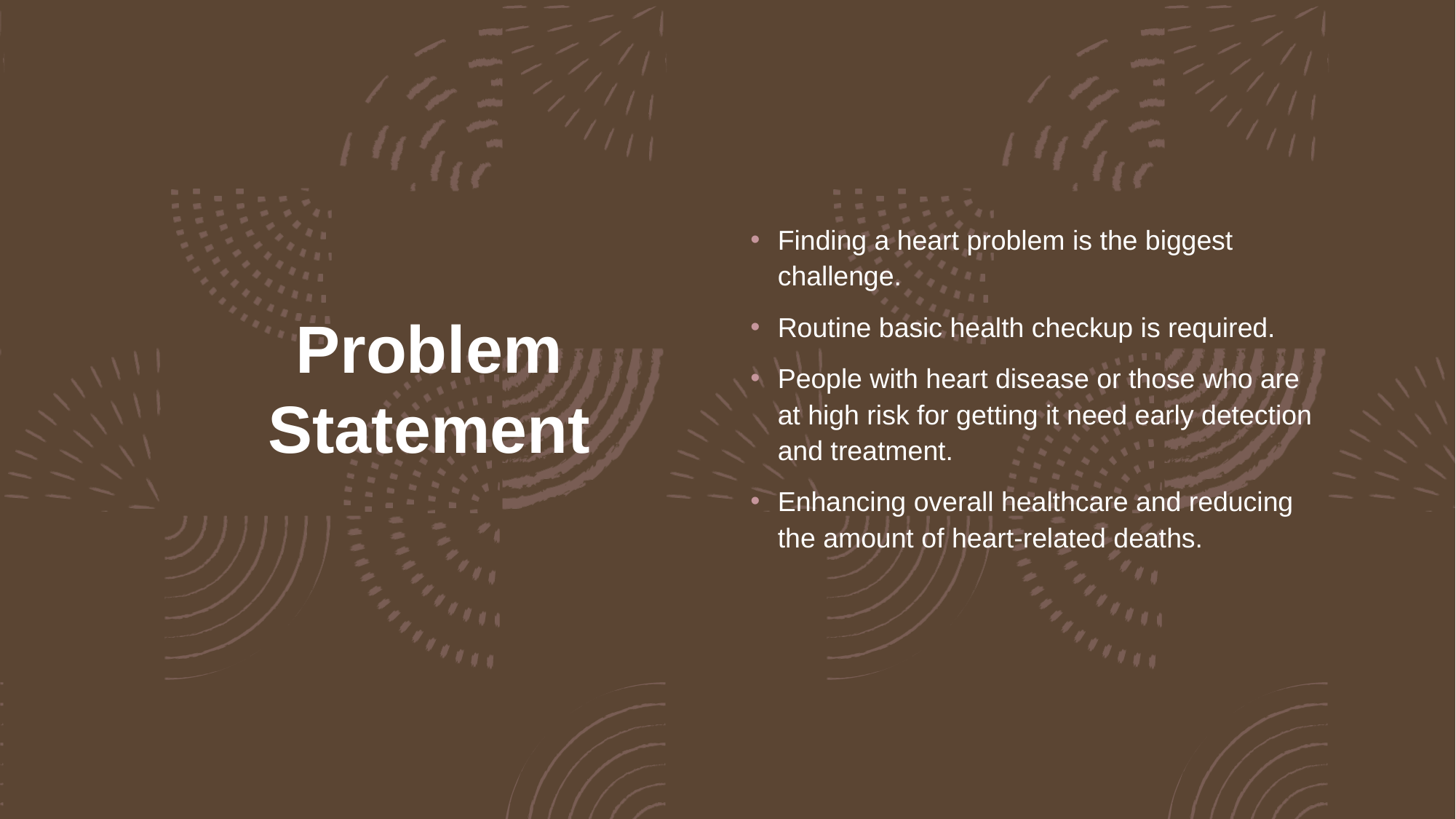

# Problem Statement
Finding a heart problem is the biggest challenge.
Routine basic health checkup is required.
People with heart disease or those who are at high risk for getting it need early detection and treatment.
Enhancing overall healthcare and reducing the amount of heart-related deaths.